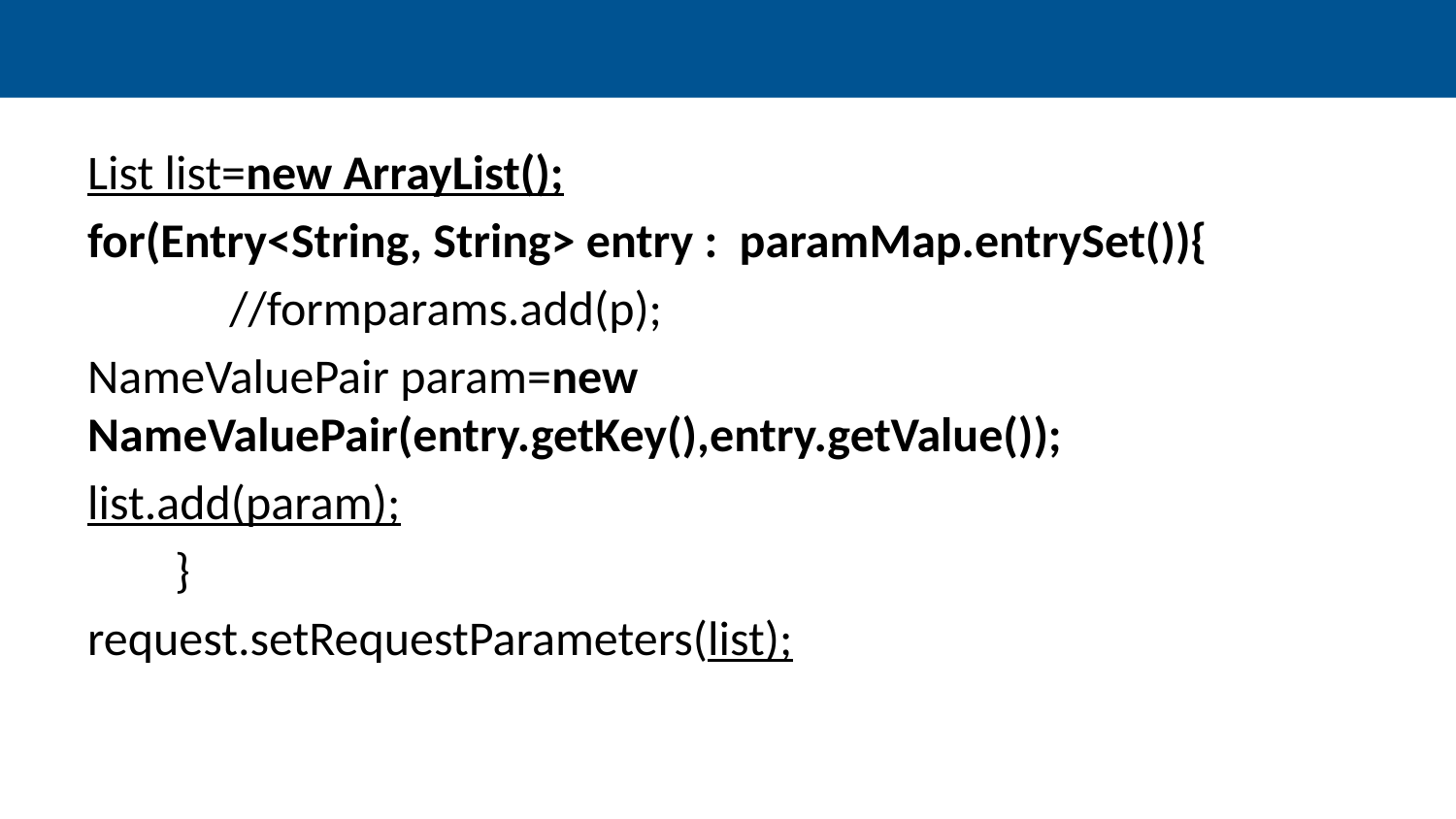

#
List list=new ArrayList();
for(Entry<String, String> entry :  paramMap.entrySet()){
             //formparams.add(p);
NameValuePair param=new NameValuePair(entry.getKey(),entry.getValue());
list.add(param);
        }
request.setRequestParameters(list);